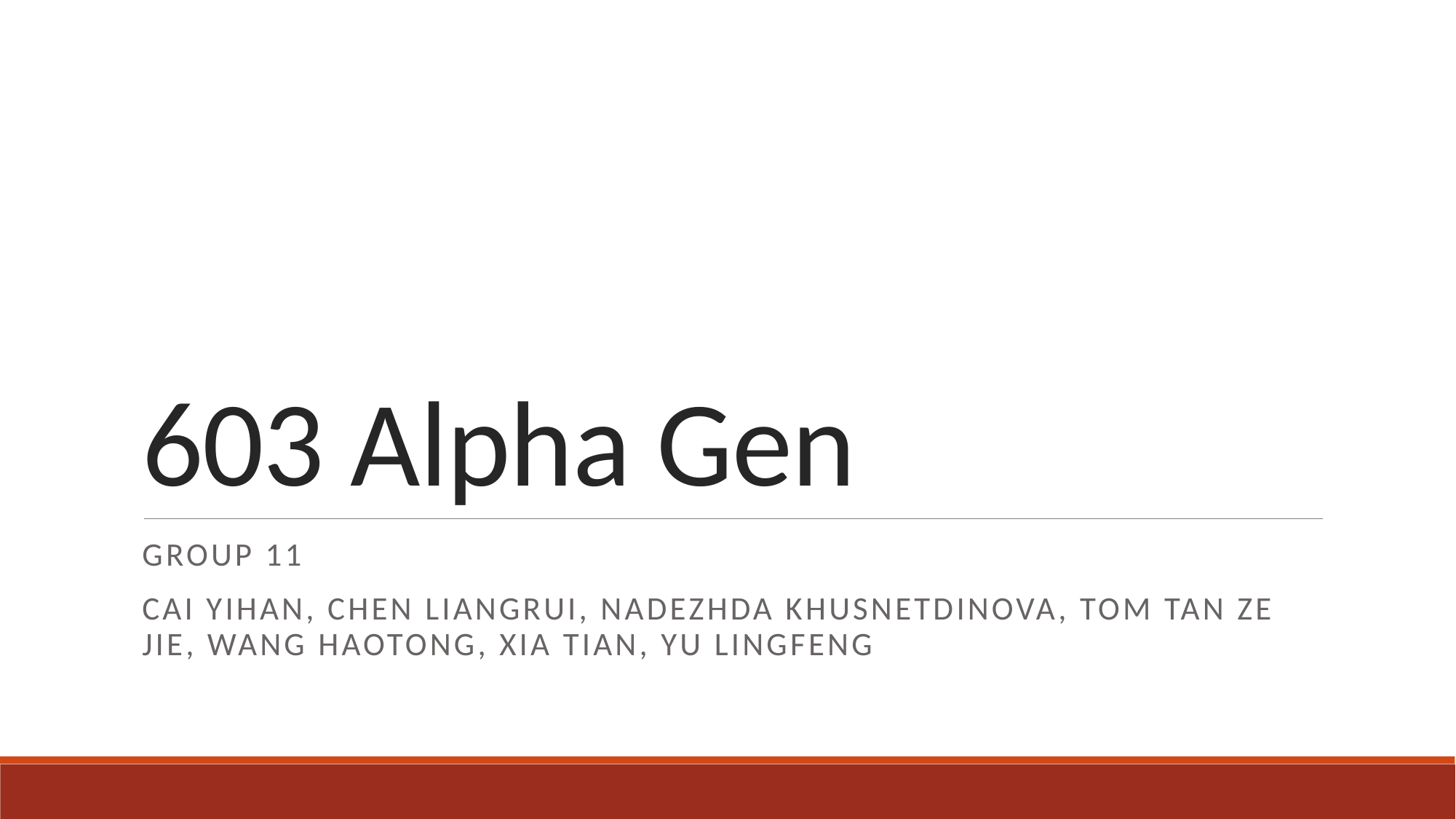

# 603 Alpha Gen
Group 11
CAI YIHAN, CHEN LIANGRUI, NADEZHDA KHUSNETDINOVA, TOM TAN ZE JIE, WANG HAOTONG, XIA TIAN, YU LINGFENG